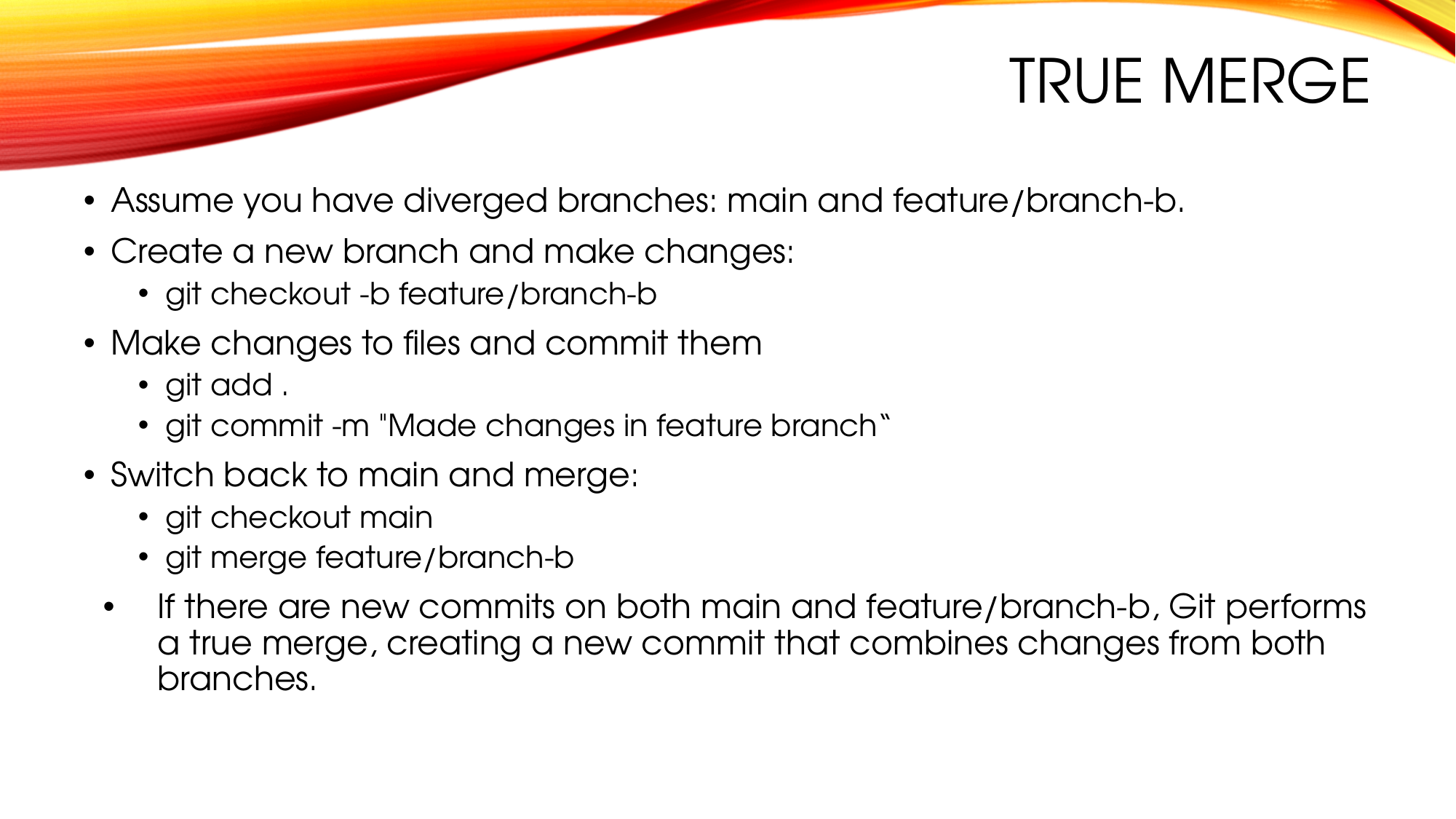

# True Merge
Assume you have diverged branches: main and feature/branch-b.
Create a new branch and make changes:
git checkout -b feature/branch-b
Make changes to files and commit them
git add .
git commit -m "Made changes in feature branch“
Switch back to main and merge:
git checkout main
git merge feature/branch-b
If there are new commits on both main and feature/branch-b, Git performs a true merge, creating a new commit that combines changes from both branches.